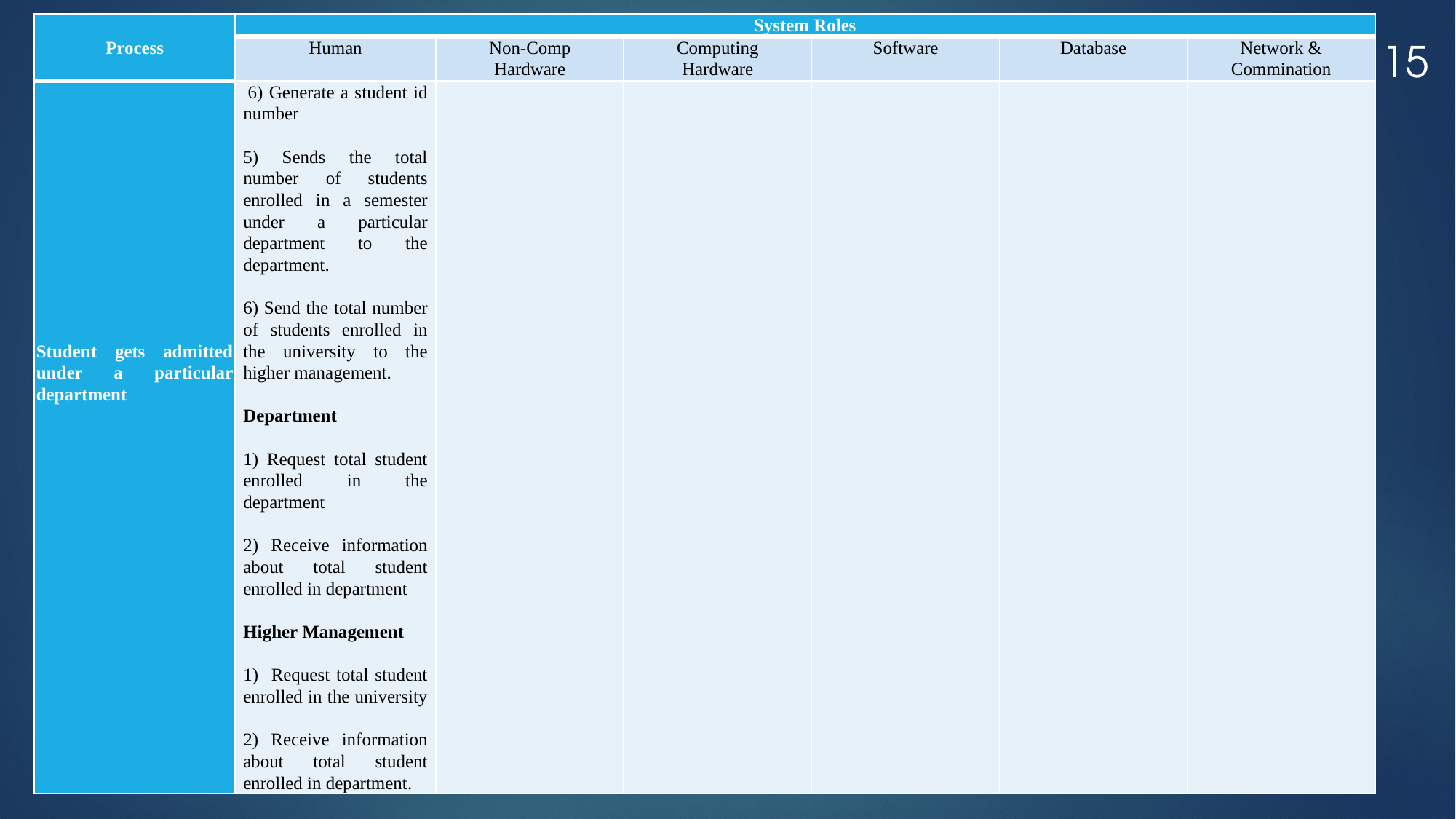

15
| Process | System Roles |  |  |  |  |  |
| --- | --- | --- | --- | --- | --- | --- |
|  | Human | Non-Comp Hardware | Computing Hardware | Software | Database | Network & Commination |
| Student gets admitted under a particular department | 6) Generate a student id number   5) Sends the total number of students enrolled in a semester under a particular department to the department.   6) Send the total number of students enrolled in the university to the higher management.   Department   1) Request total student enrolled in the department   2) Receive information about total student enrolled in department   Higher Management   1) Request total student enrolled in the university   2) Receive information about total student enrolled in department. |  |  |  |  |  |